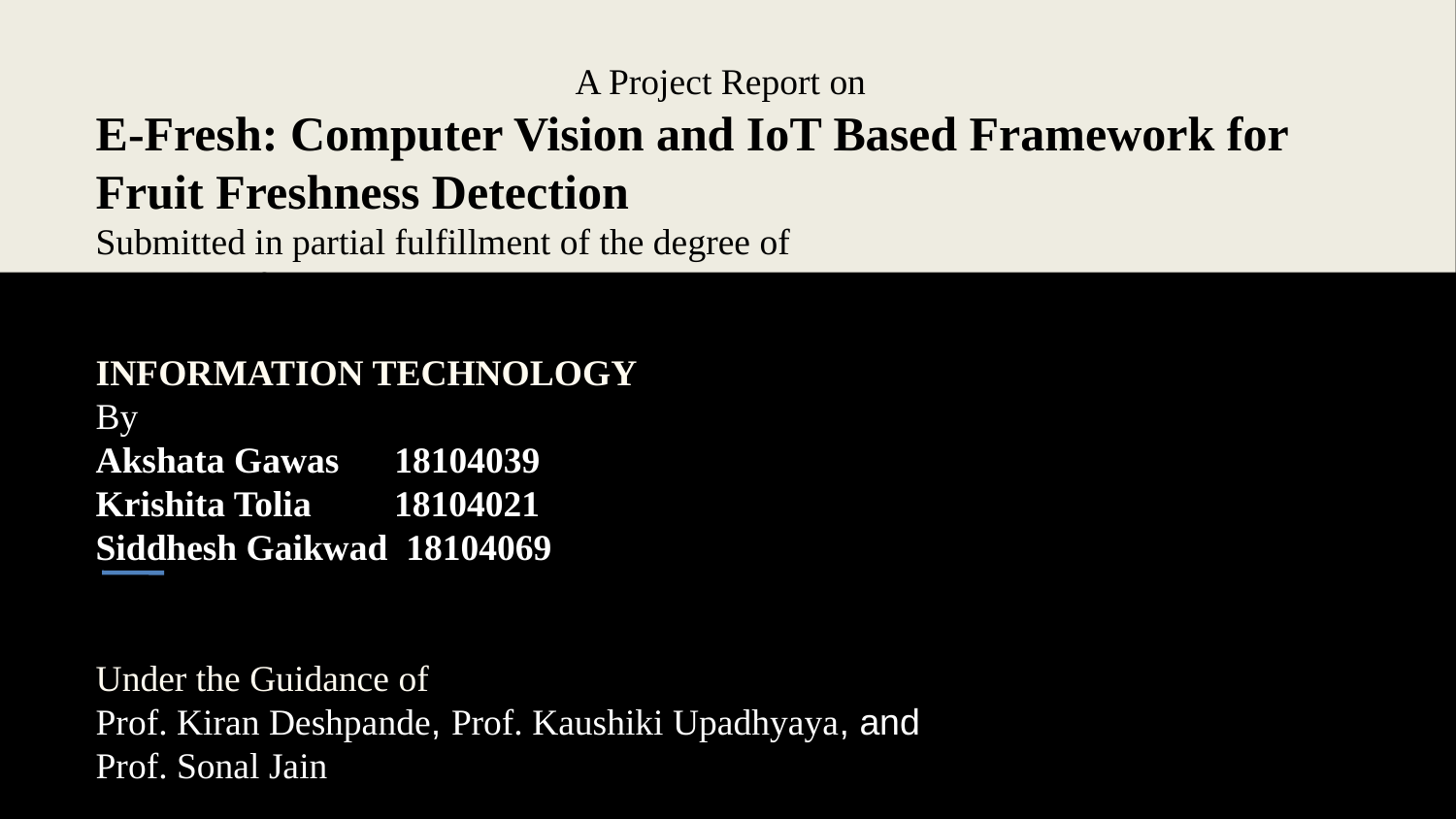

A Project Report on
E-Fresh: Computer Vision and IoT Based Framework for Fruit Freshness Detection
Submitted in partial fulfillment of the degree of
Bachelor of Engineering(Sem-8)
in
INFORMATION TECHNOLOGY
By
Akshata Gawas      18104039
Krishita Tolia         18104021
Siddhesh Gaikwad  18104069
Under the Guidance of
Prof. Kiran Deshpande, Prof. Kaushiki Upadhyaya, and
Prof. Sonal Jain